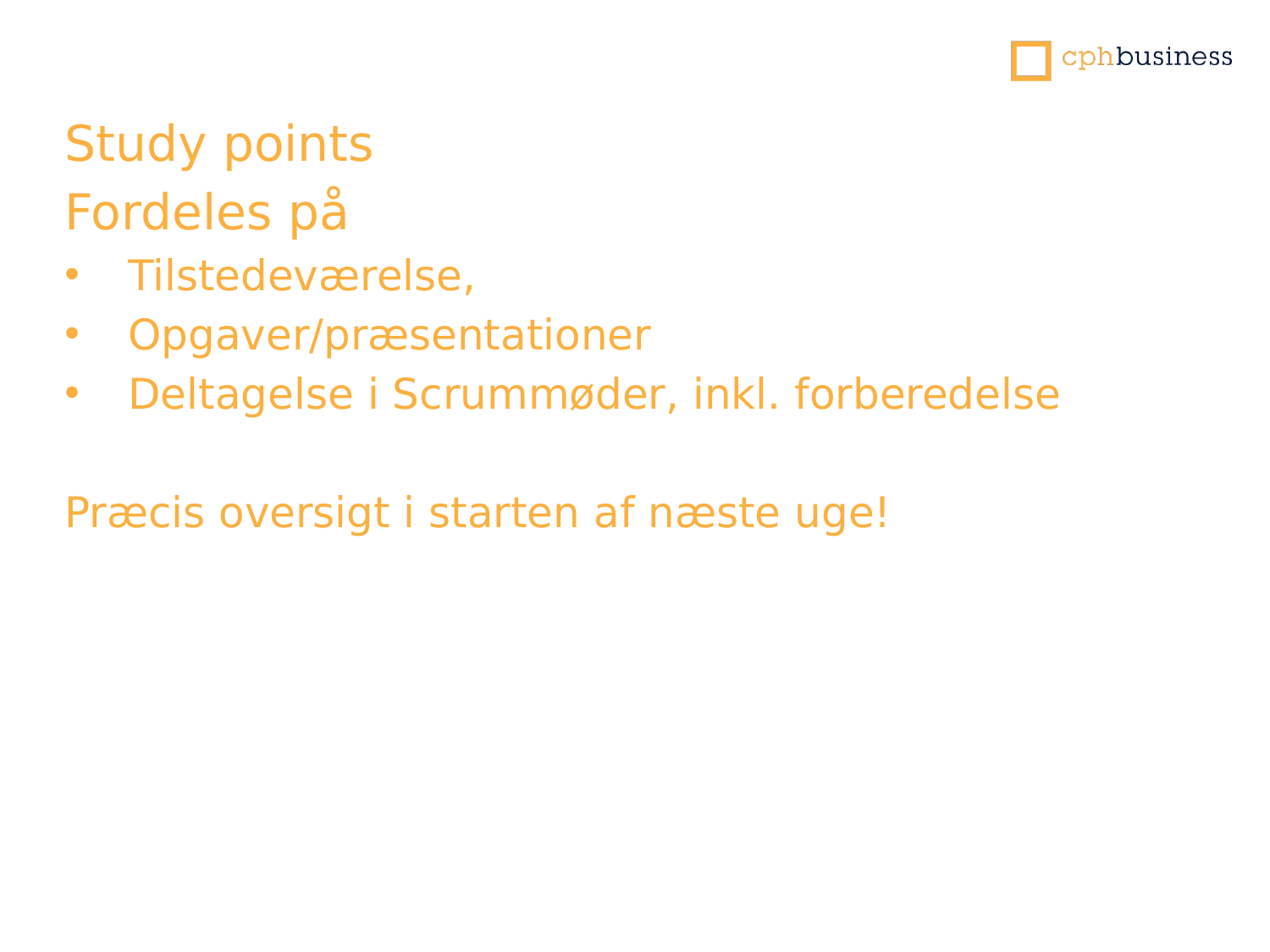

Study points
Fordeles på
Tilstedeværelse,
Opgaver/præsentationer
Deltagelse i Scrummøder, inkl. forberedelse

Præcis oversigt i starten af næste uge!